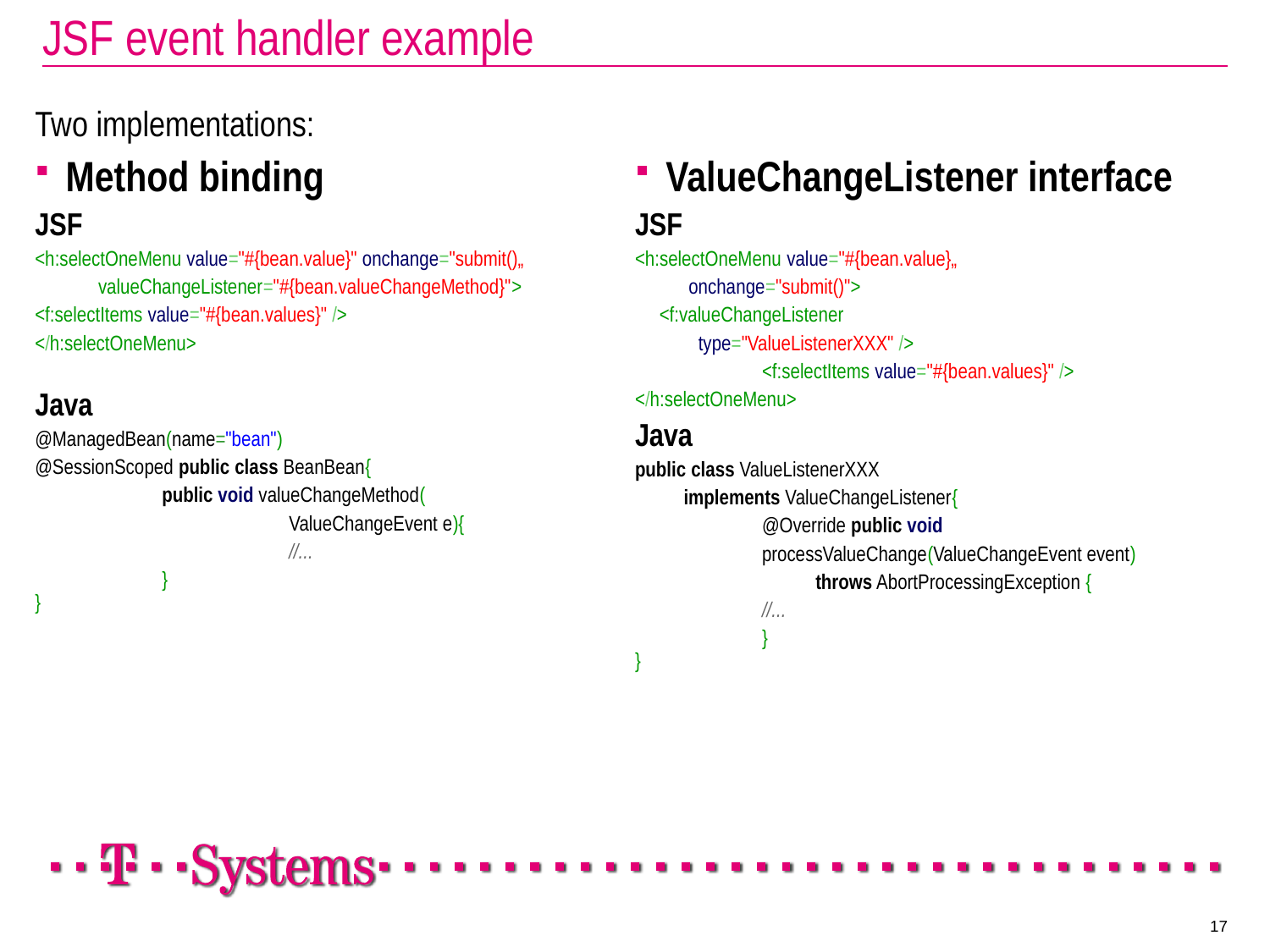

# JSF event handler example
Two implementations:
Method binding
JSF
<h:selectOneMenu value="#{bean.value}" onchange="submit()„
             valueChangeListener="#{bean.valueChangeMethod}">
<f:selectItems value="#{bean.values}" />
</h:selectOneMenu>

Java
@ManagedBean(name="bean")
@SessionScoped public class BeanBean{
	public void valueChangeMethod(
		ValueChangeEvent e){
		//...
	}
}

ValueChangeListener interface
JSF
<h:selectOneMenu value="#{bean.value}„
           onchange="submit()">
     <f:valueChangeListener
             type="ValueListenerXXX" />
	<f:selectItems value="#{bean.values}" />
</h:selectOneMenu>
Java
public class ValueListenerXXX
          implements ValueChangeListener{
	@Override public void
	processValueChange(ValueChangeEvent event)
	           throws AbortProcessingException {
	//...
	}
}

17